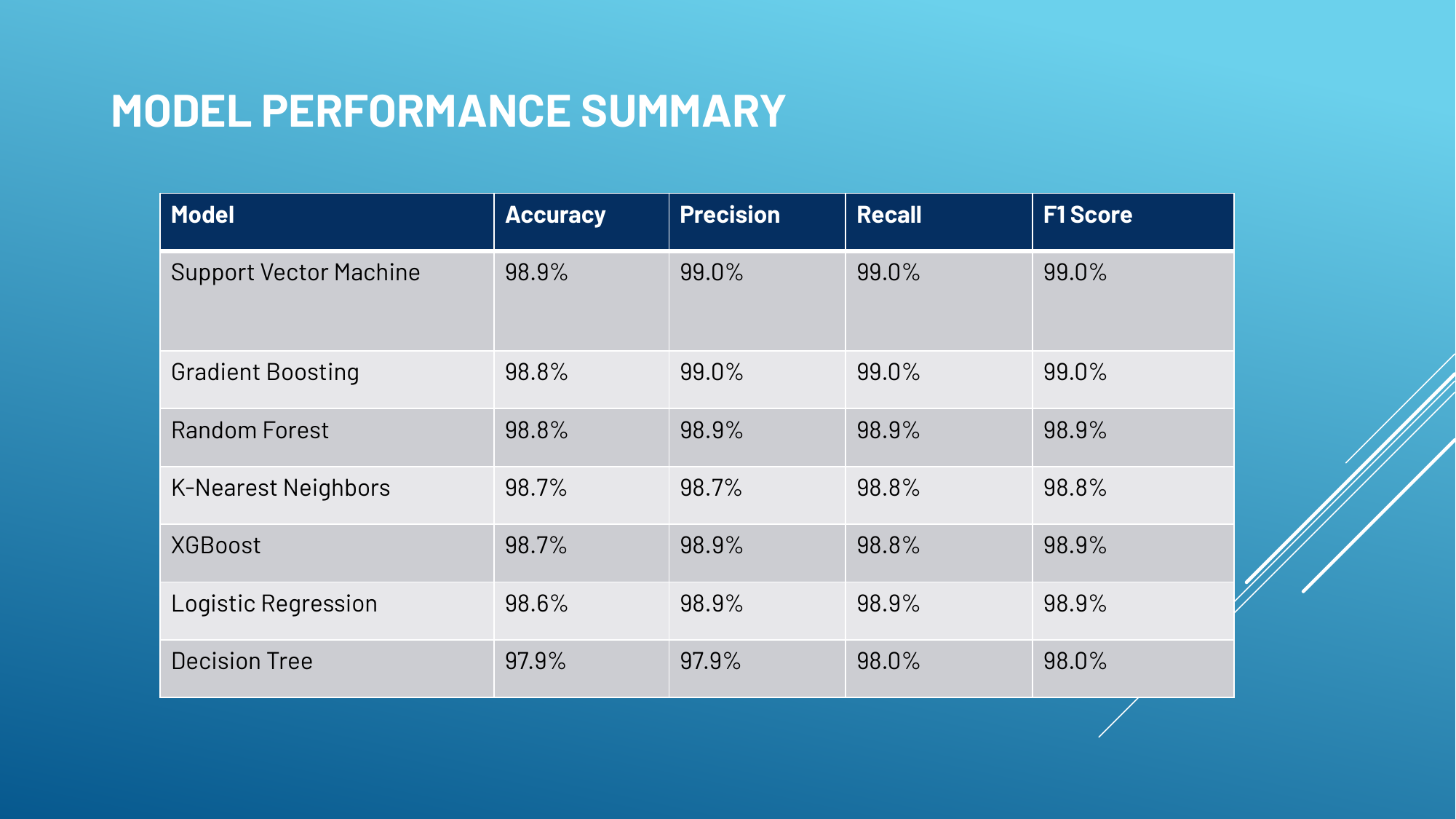

# Model Performance Summary
| Model | Accuracy | Precision | Recall | F1 Score |
| --- | --- | --- | --- | --- |
| Support Vector Machine | 98.9% | 99.0% | 99.0% | 99.0% |
| Gradient Boosting | 98.8% | 99.0% | 99.0% | 99.0% |
| Random Forest | 98.8% | 98.9% | 98.9% | 98.9% |
| K-Nearest Neighbors | 98.7% | 98.7% | 98.8% | 98.8% |
| XGBoost | 98.7% | 98.9% | 98.8% | 98.9% |
| Logistic Regression | 98.6% | 98.9% | 98.9% | 98.9% |
| Decision Tree | 97.9% | 97.9% | 98.0% | 98.0% |